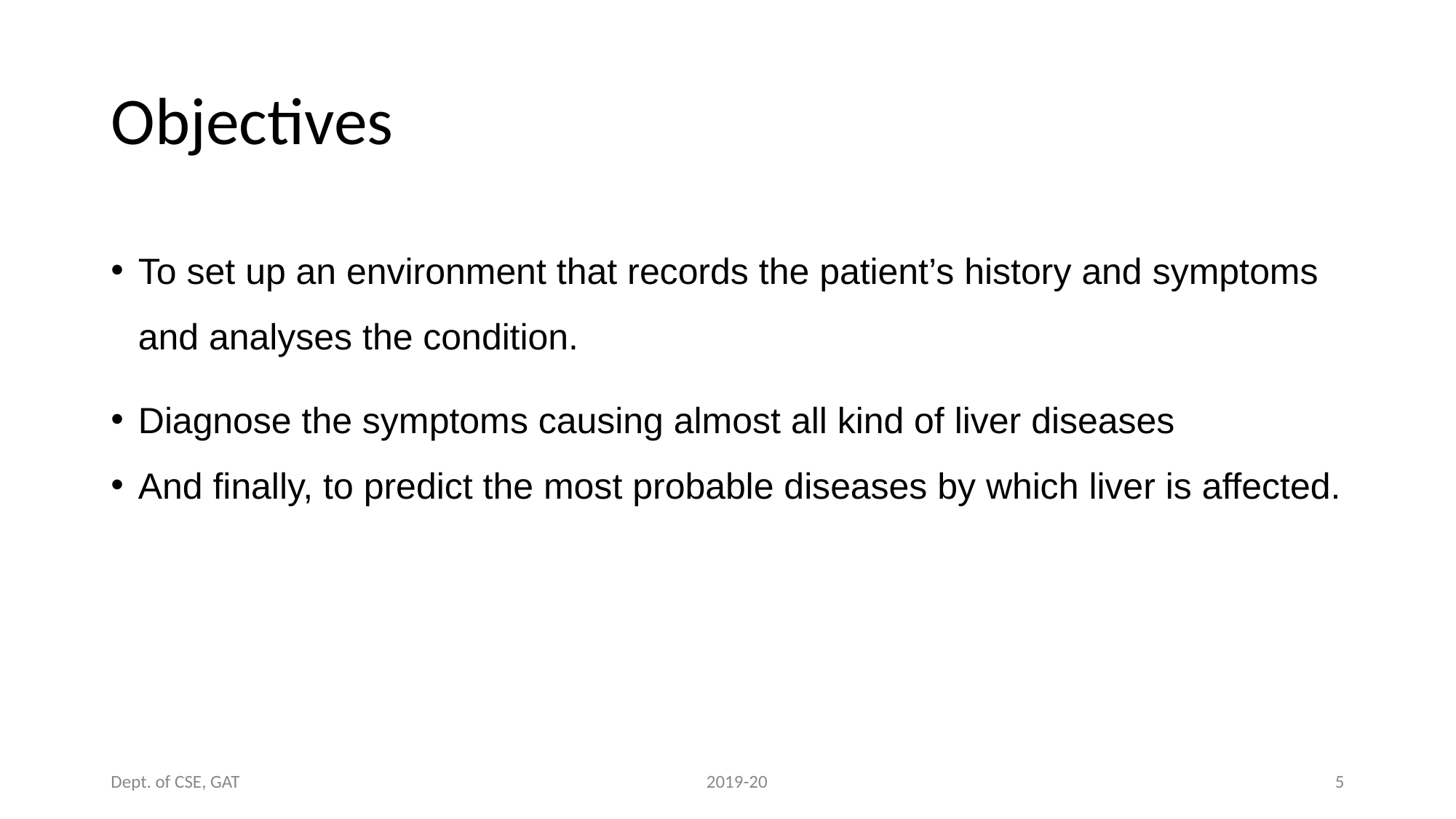

# Objectives
To set up an environment that records the patient’s history and symptoms and analyses the condition.
Diagnose the symptoms causing almost all kind of liver diseases
And finally, to predict the most probable diseases by which liver is affected.

Dept. of CSE, GAT                                                                                                                2019-20
5